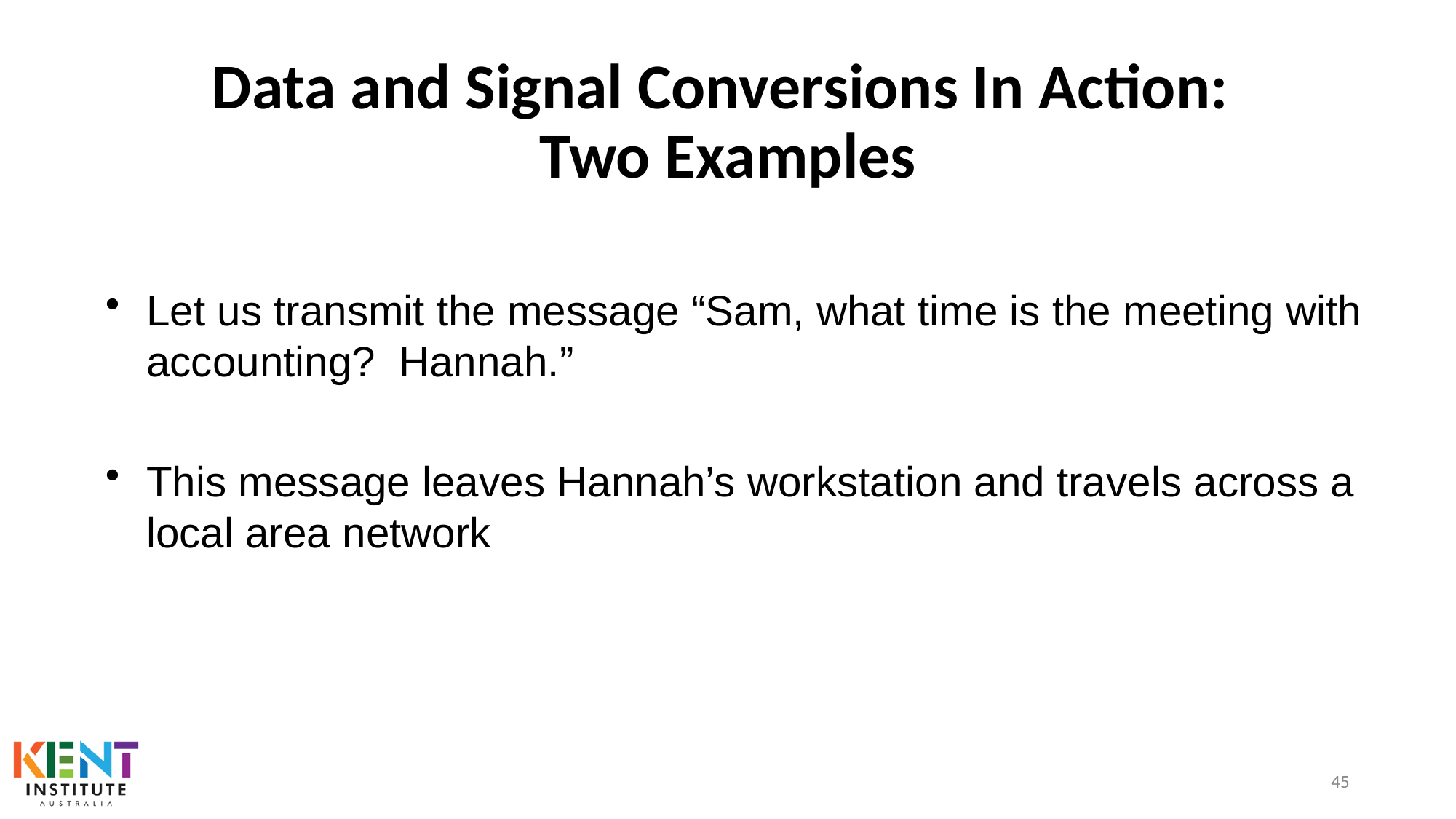

# Data and Signal Conversions In Action: Two Examples

Let us transmit the message “Sam, what time is the meeting with accounting?  Hannah.”

This message leaves Hannah’s workstation and travels across a local area network
45